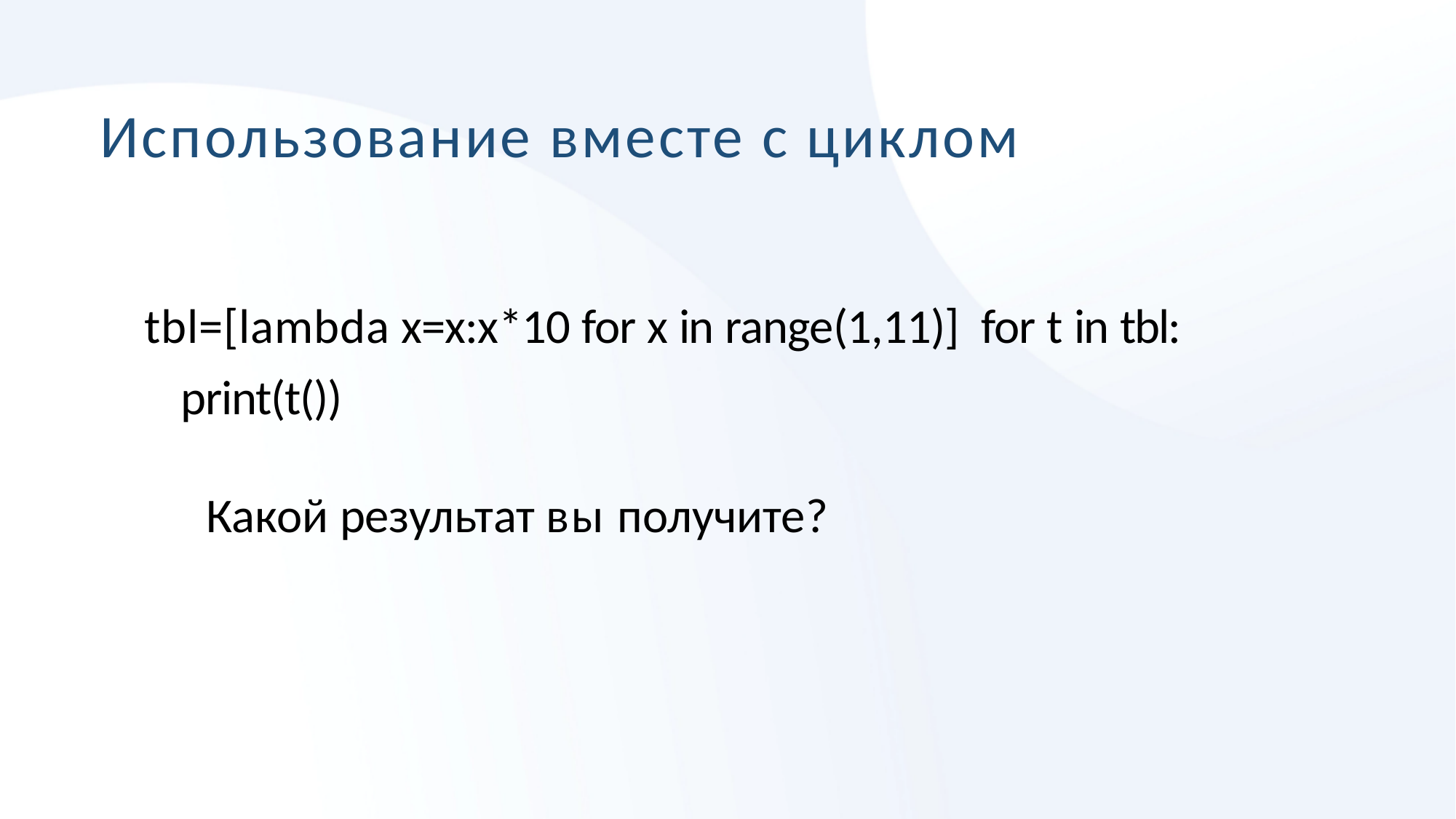

# Использование вместе с циклом
tbl=[lambda x=x:x*10 for x in range(1,11)]  for t in tbl:
print(t())
Какой результат вы получите?